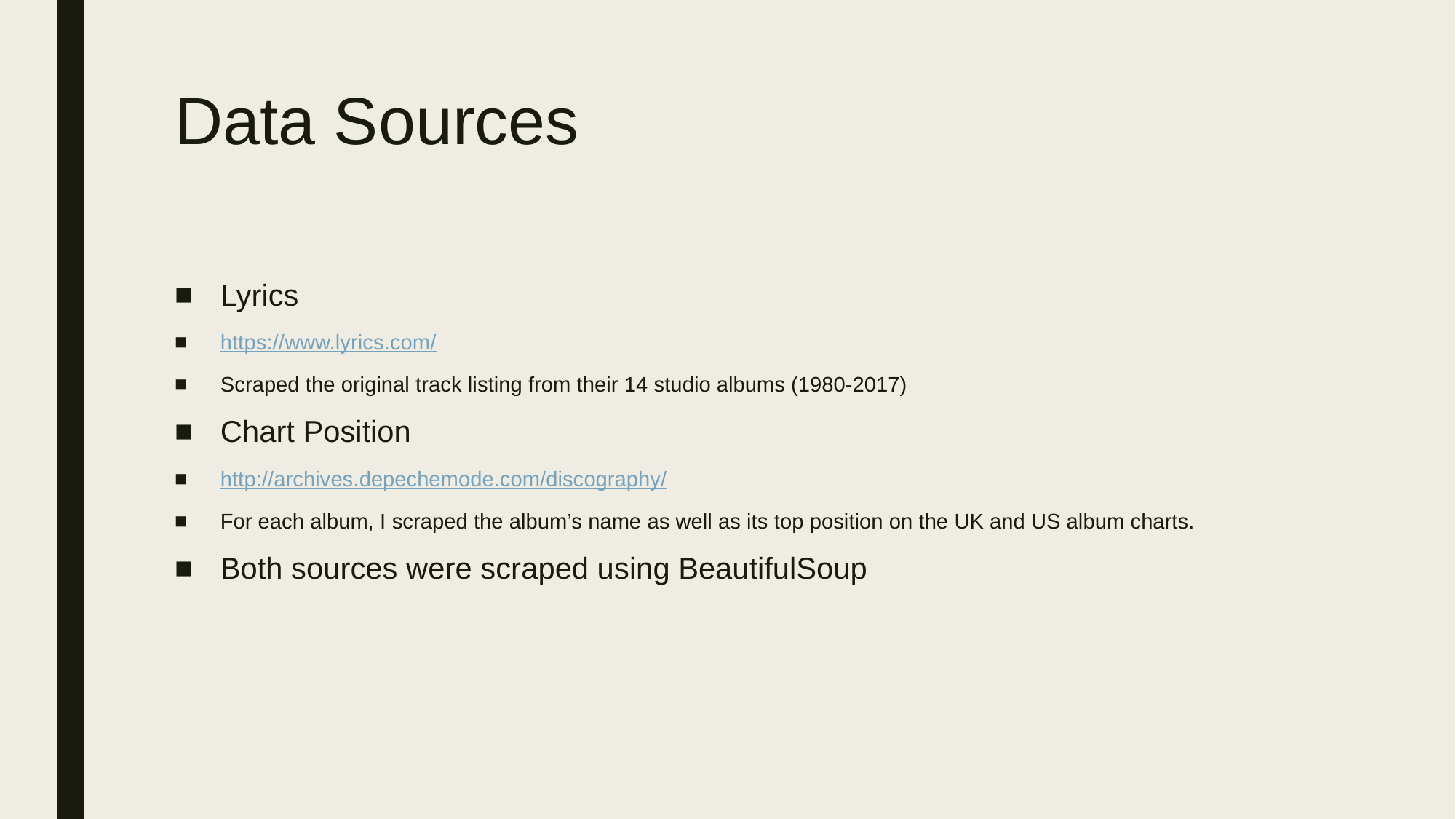

# Data Sources
Lyrics
https://www.lyrics.com/
Scraped the original track listing from their 14 studio albums (1980-2017)
Chart Position
http://archives.depechemode.com/discography/
For each album, I scraped the album’s name as well as its top position on the UK and US album charts.
Both sources were scraped using BeautifulSoup